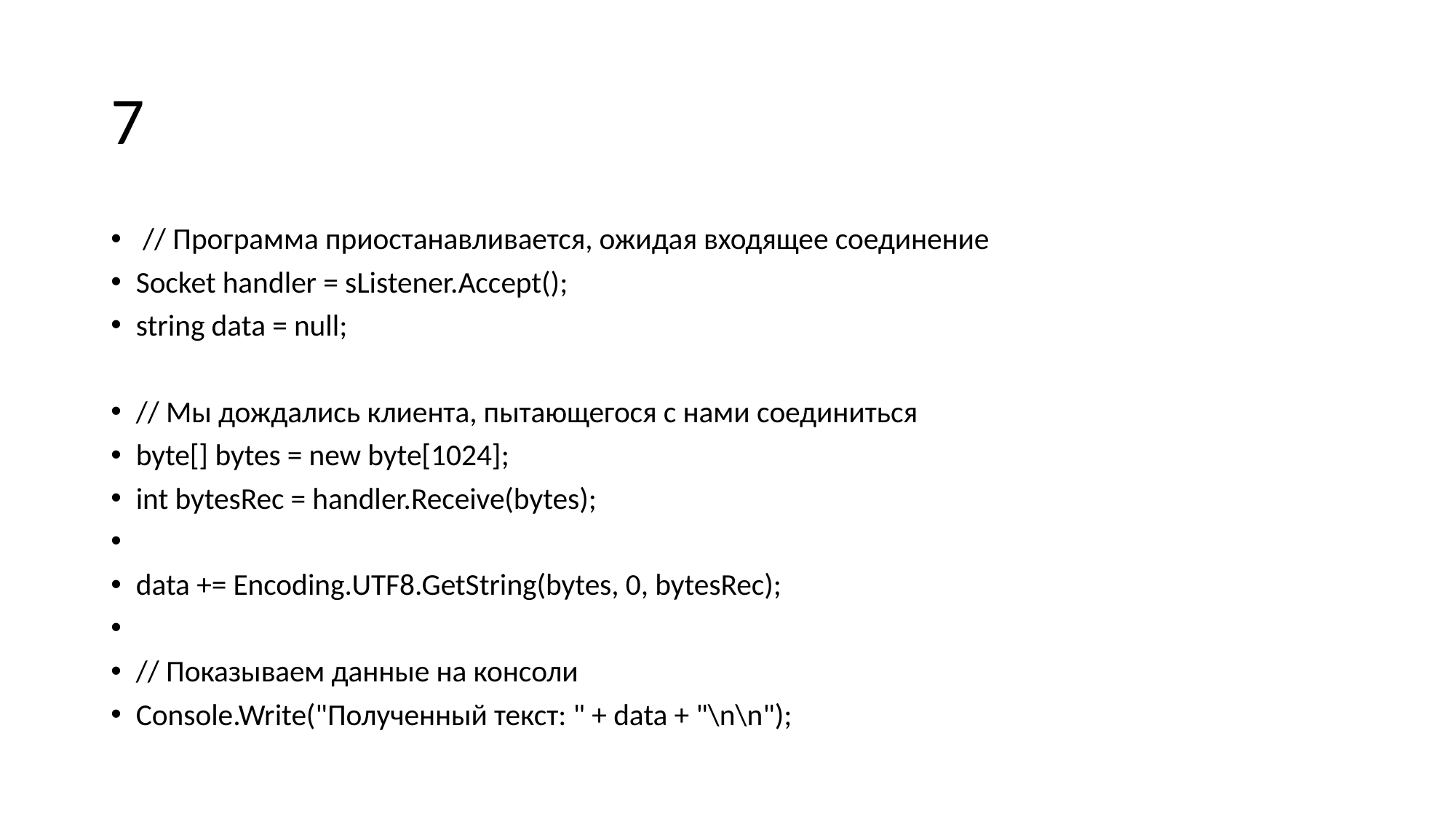

# 7
 // Программа приостанавливается, ожидая входящее соединение
Socket handler = sListener.Accept();
string data = null;

// Мы дождались клиента, пытающегося с нами соединиться
byte[] bytes = new byte[1024];
int bytesRec = handler.Receive(bytes);

data += Encoding.UTF8.GetString(bytes, 0, bytesRec);

// Показываем данные на консоли
Console.Write("Полученный текст: " + data + "\n\n");